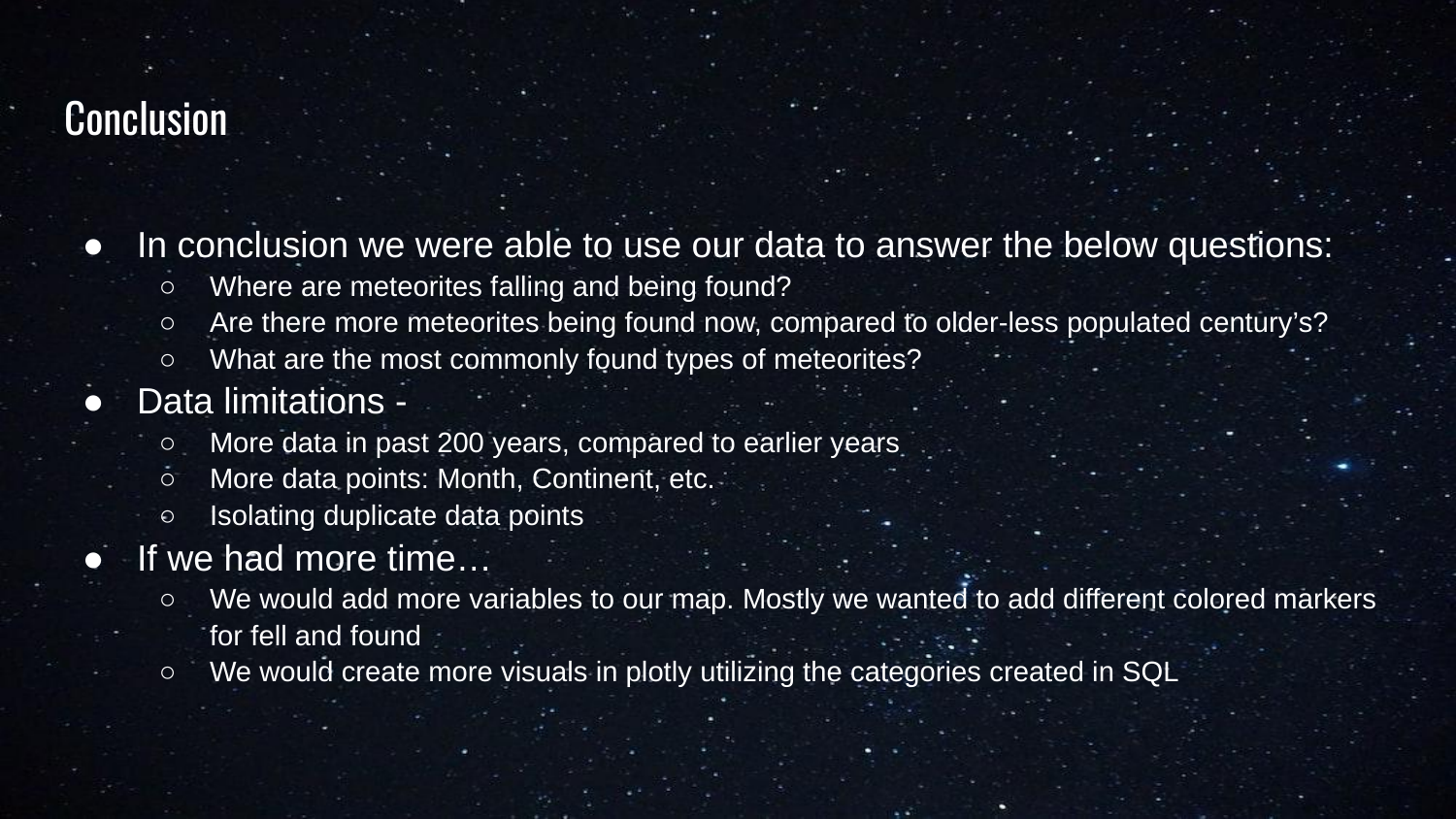

# Conclusion
In conclusion we were able to use our data to answer the below questions:
Where are meteorites falling and being found?
Are there more meteorites being found now, compared to older-less populated century’s?
What are the most commonly found types of meteorites?
Data limitations -
More data in past 200 years, compared to earlier years
More data points: Month, Continent, etc.
Isolating duplicate data points
If we had more time…
We would add more variables to our map. Mostly we wanted to add different colored markers for fell and found
We would create more visuals in plotly utilizing the categories created in SQL